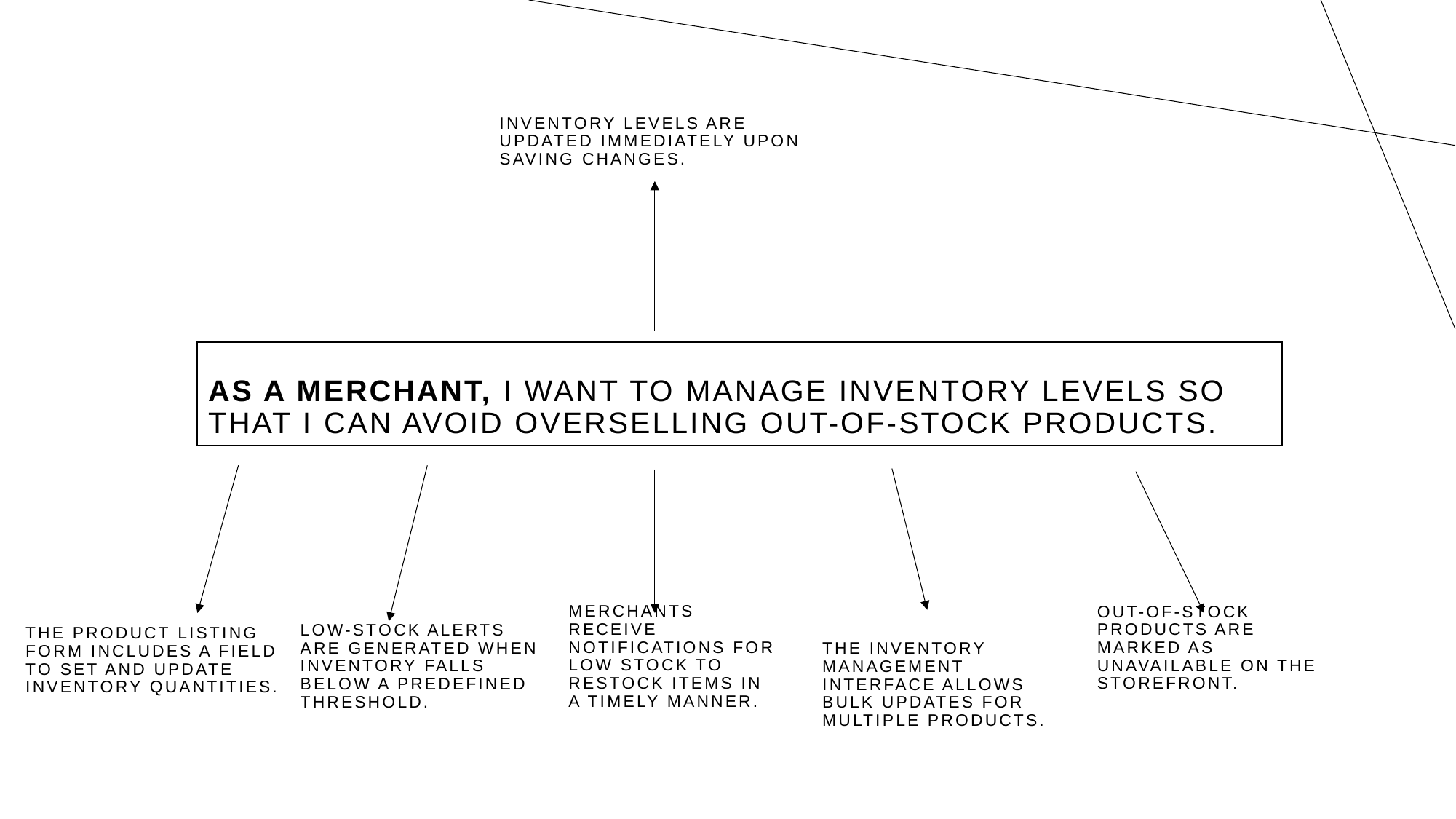

Inventory levels are updated immediately upon saving changes.
# As a MERCHANT, I want to manage inventory levels so that I can avoid overselling out-of-stock products.
Merchants receive notifications for low stock to restock items in a timely manner.
The product listing form includes a field to set and update inventory quantities.
Low-stock alerts are generated when inventory falls below a predefined threshold.
Out-of-stock products are marked as unavailable on the storefront.
The inventory management interface allows bulk updates for multiple products.